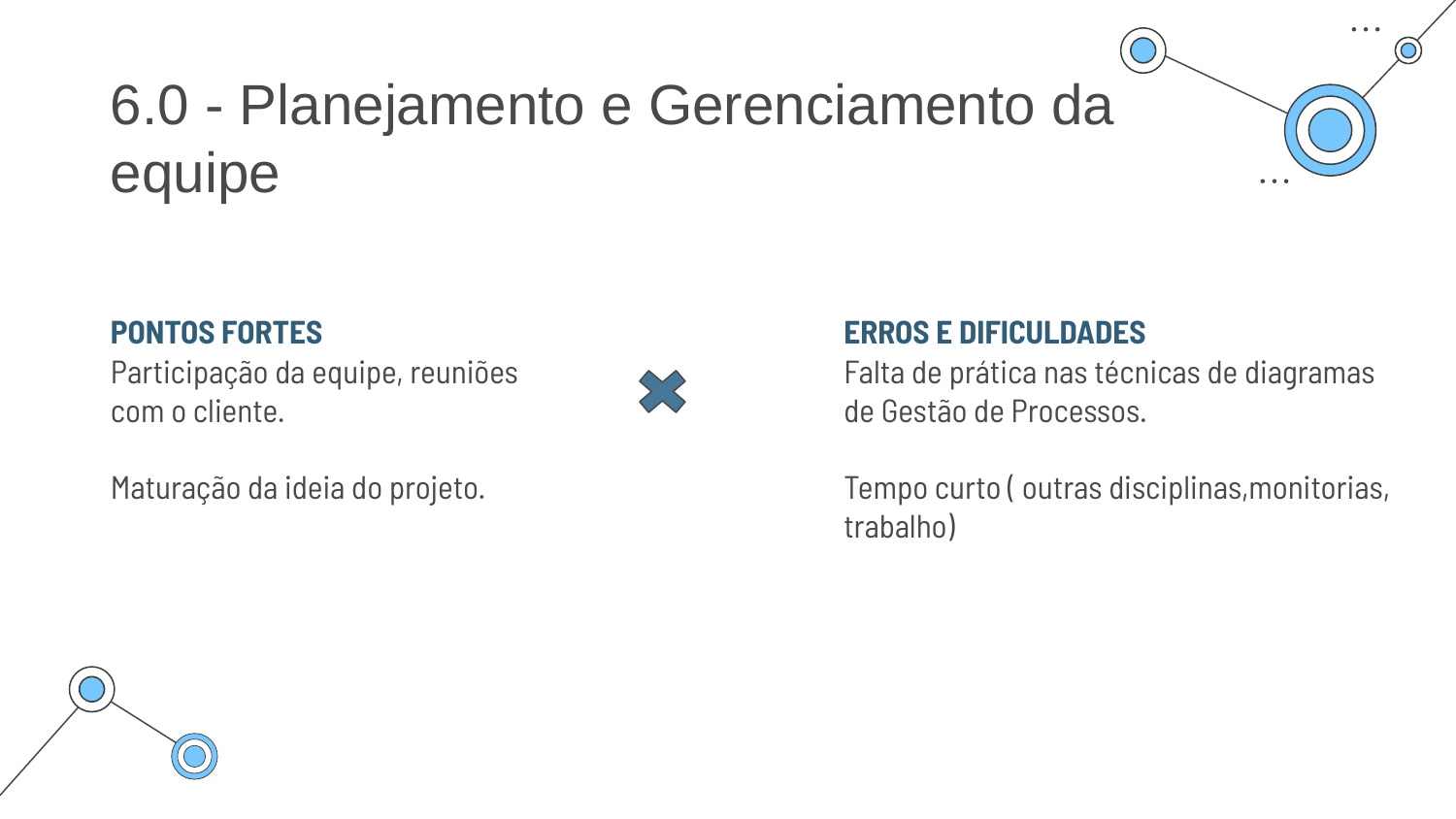

# 6.0 - Planejamento e Gerenciamento da equipe
PONTOS FORTES
Participação da equipe, reuniões com o cliente.

Maturação da ideia do projeto.

ERROS E DIFICULDADES
Falta de prática nas técnicas de diagramas de Gestão de Processos.

Tempo curto ( outras disciplinas,monitorias, trabalho)